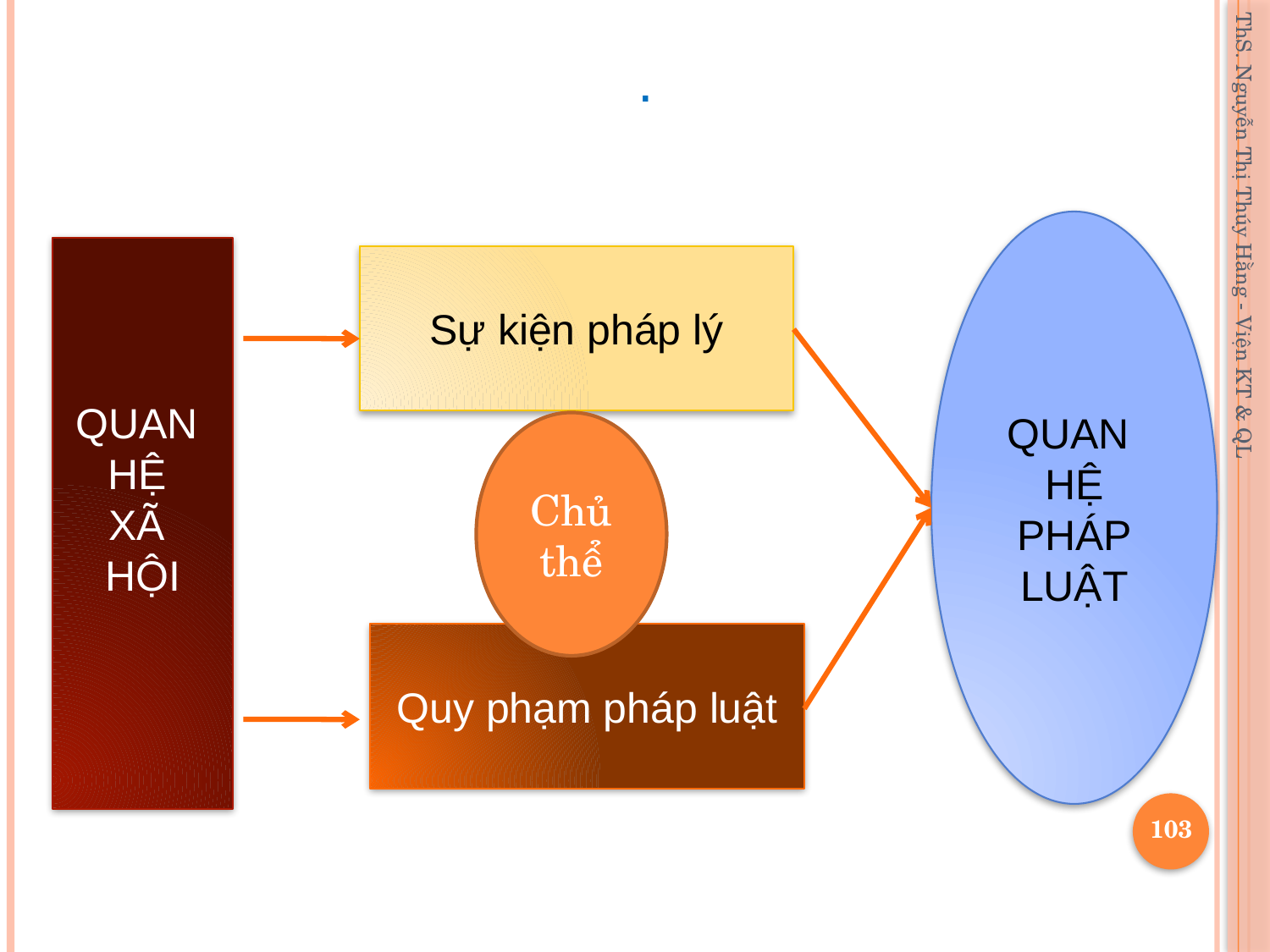

.
QUAN
HỆ
PHÁP LUẬT
ThS. Nguyễn Thị Thúy Hằng - Viện KT & QL

QUAN
HỆ
XÃ
HỘI

Sự kiện pháp lý

Chủ thể

Quy phạm pháp luật

103